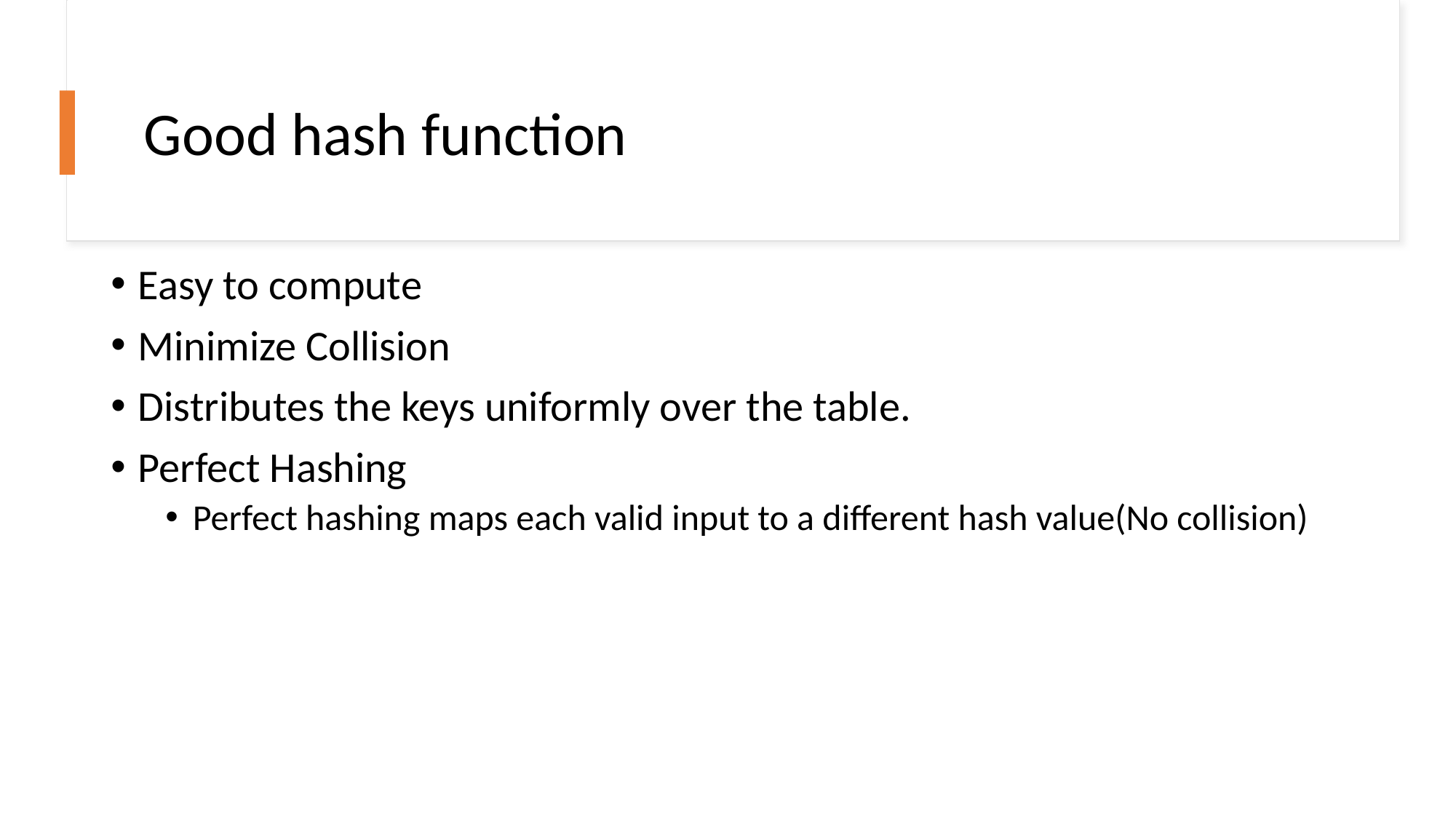

# Good hash function

Easy to compute
Minimize Collision
Distributes the keys uniformly over the table.
Perfect Hashing
Perfect hashing maps each valid input to a different hash value(No collision)